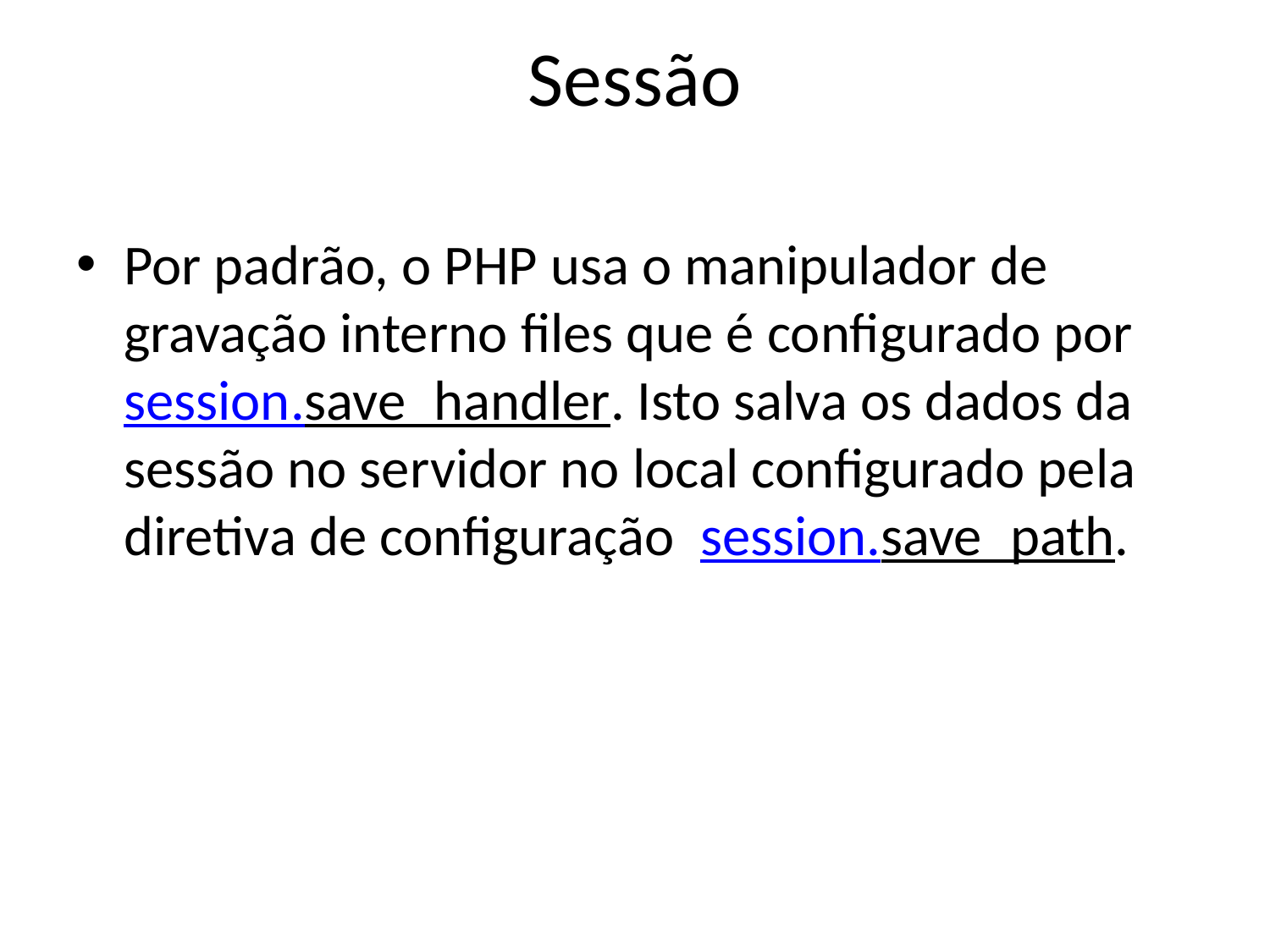

# Sessão
Por padrão, o PHP usa o manipulador de gravação interno files que é configurado por session.save_handler. Isto salva os dados da sessão no servidor no local configurado pela diretiva de configuração  session.save_path.